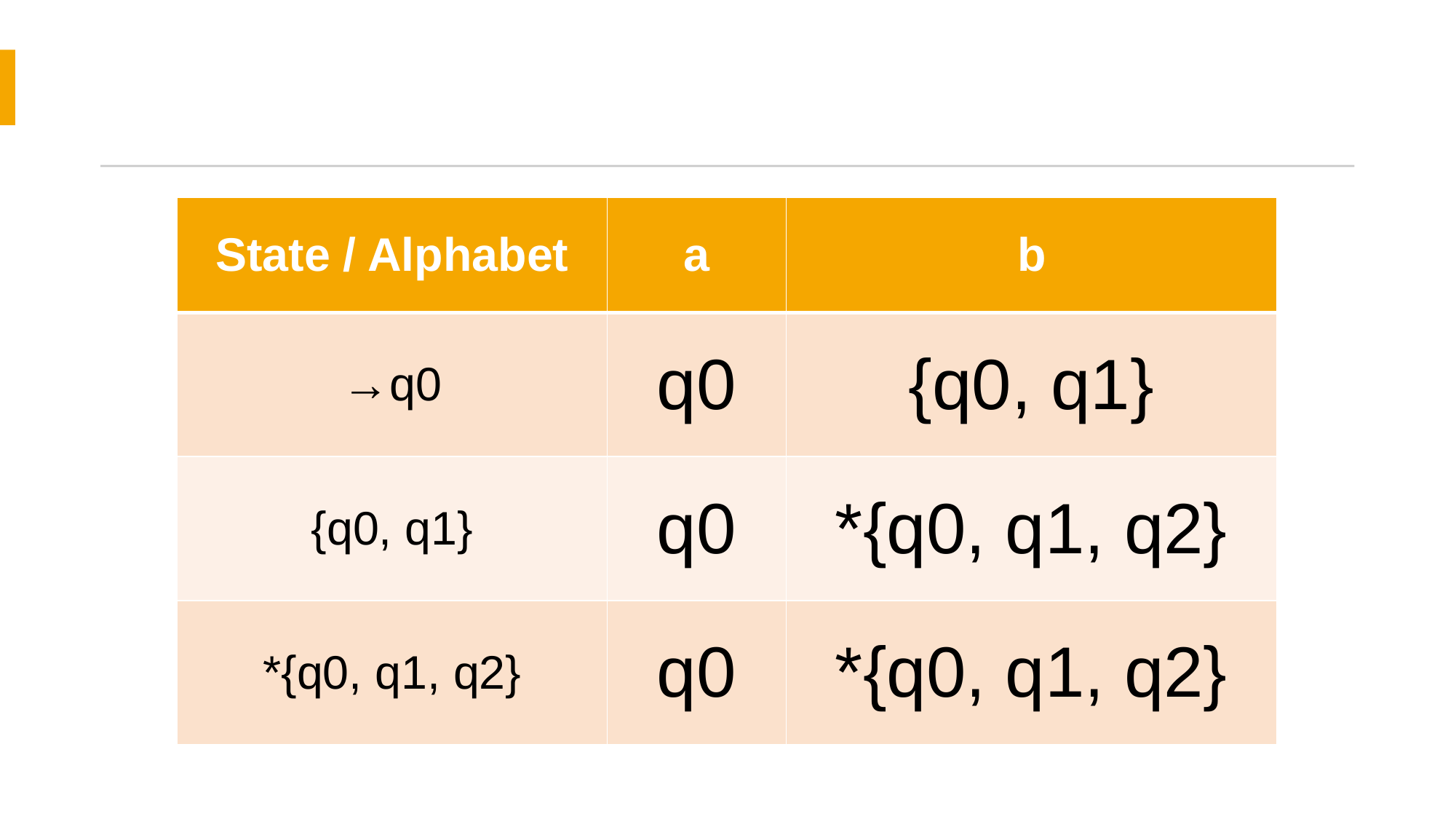

| State / Alphabet | a | b |
| --- | --- | --- |
| →q0 | q0 | {q0, q1} |
| {q0, q1} | q0 | \*{q0, q1, q2} |
| \*{q0, q1, q2} | q0 | \*{q0, q1, q2} |